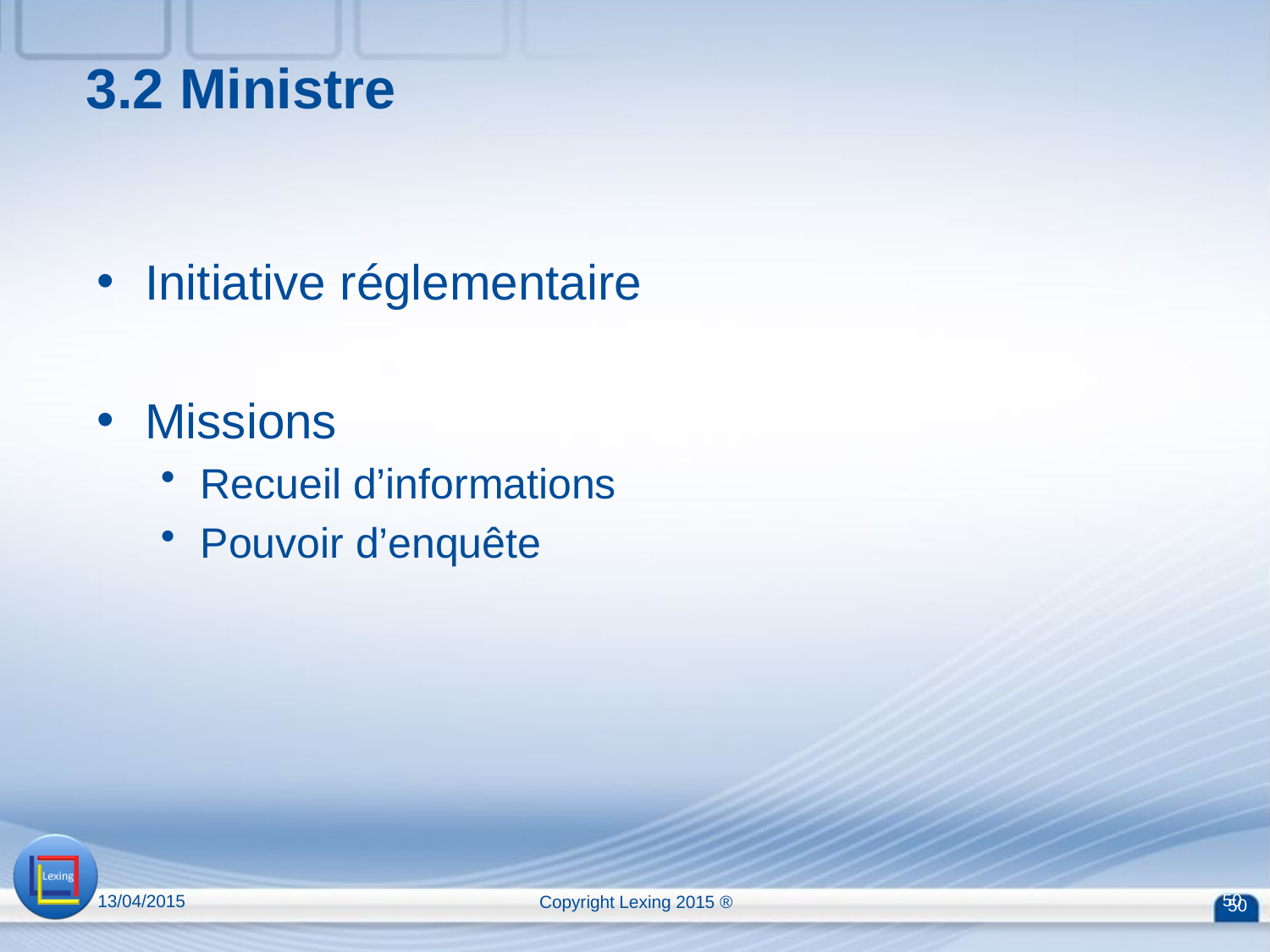

3.2 Ministre
Initiative réglementaire

Missions
Recueil d’informations
Pouvoir d’enquête
13/04/2015
Copyright Lexing 2015 ®
50
50